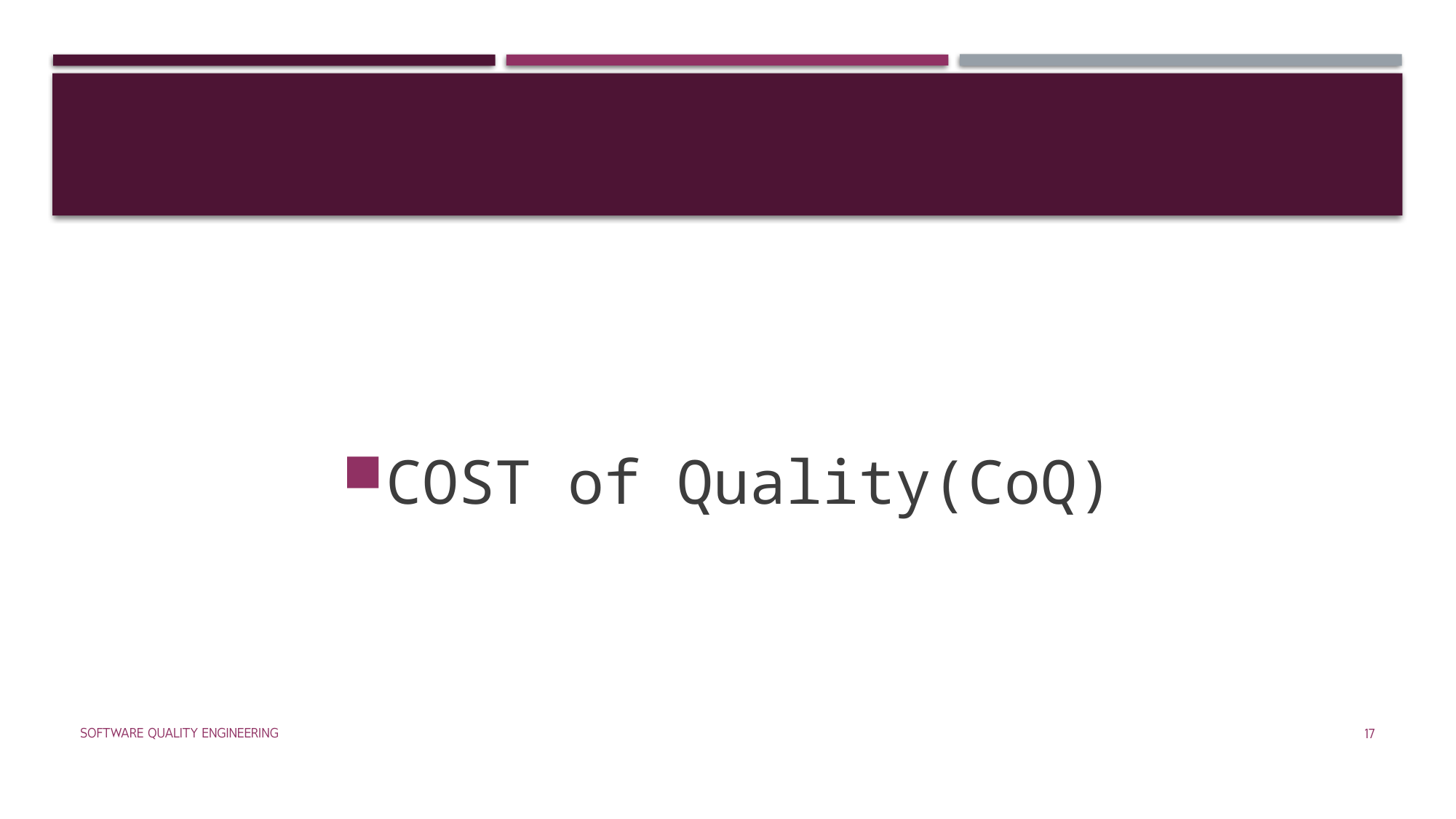

COST of Quality(CoQ)
Software Quality Engineering
17